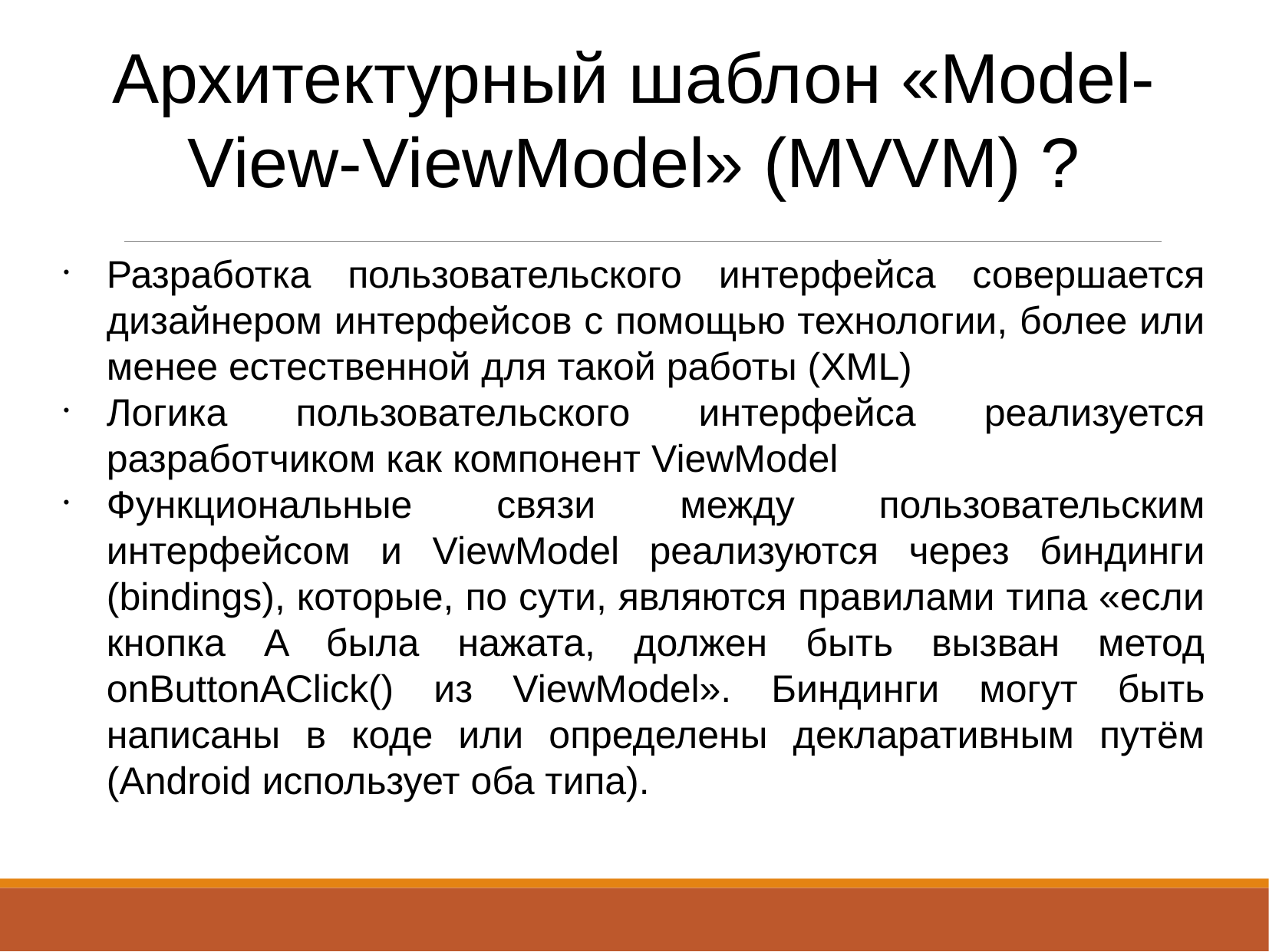

Архитектурный шаблон «Model-View-ViewModel» (MVVM) ?
Разработка пользовательского интерфейса совершается дизайнером интерфейсов с помощью технологии, более или менее естественной для такой работы (XML)
Логика пользовательского интерфейса реализуется разработчиком как компонент ViewModel
Функциональные связи между пользовательским интерфейсом и ViewModel реализуются через биндинги (bindings), которые, по сути, являются правилами типа «если кнопка A была нажата, должен быть вызван метод onButtonAClick() из ViewModel». Биндинги могут быть написаны в коде или определены декларативным путём (Android использует оба типа).